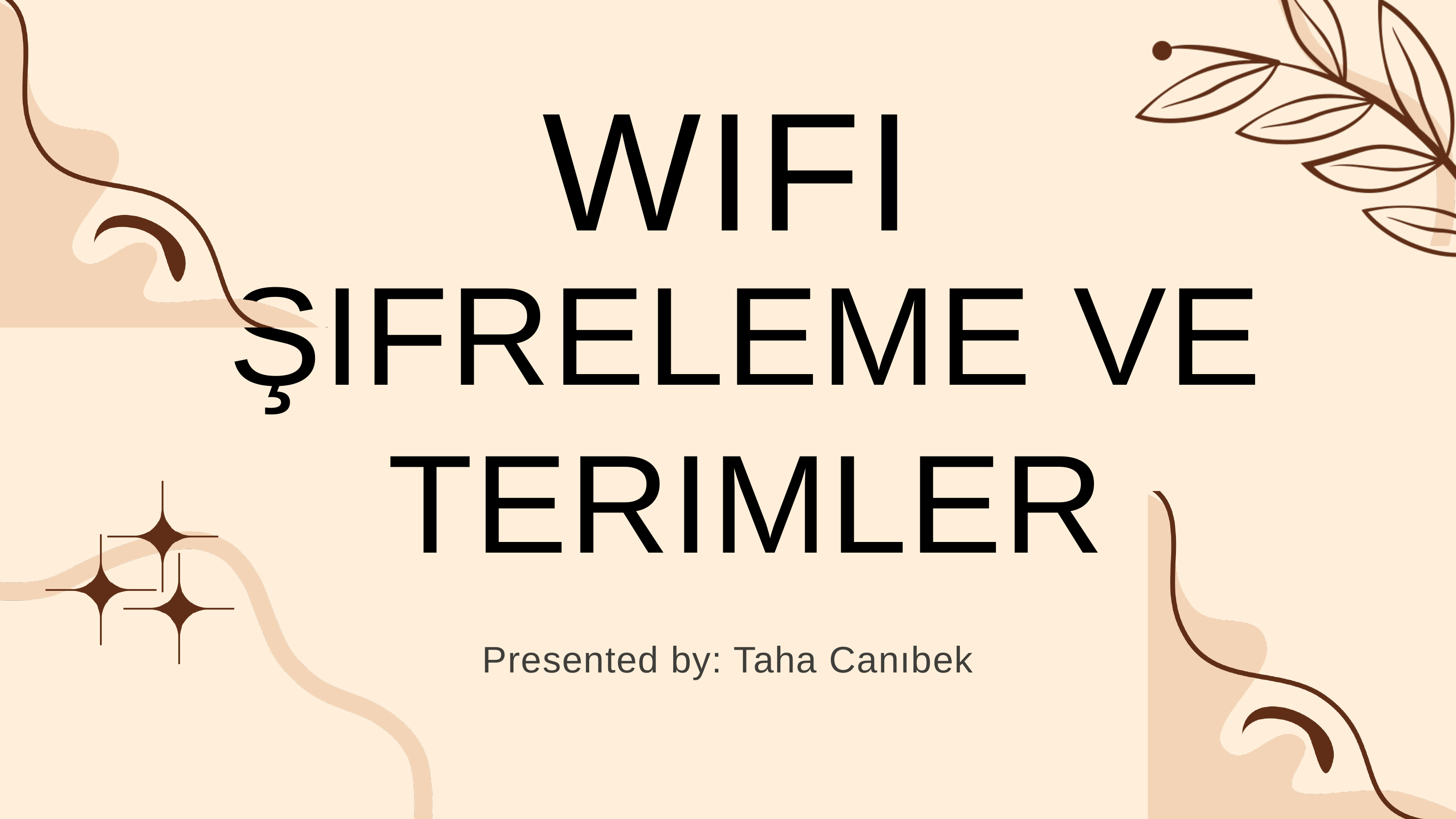

WIFI
ŞIFRELEME VE TERIMLER

Presented by: Taha Canıbek